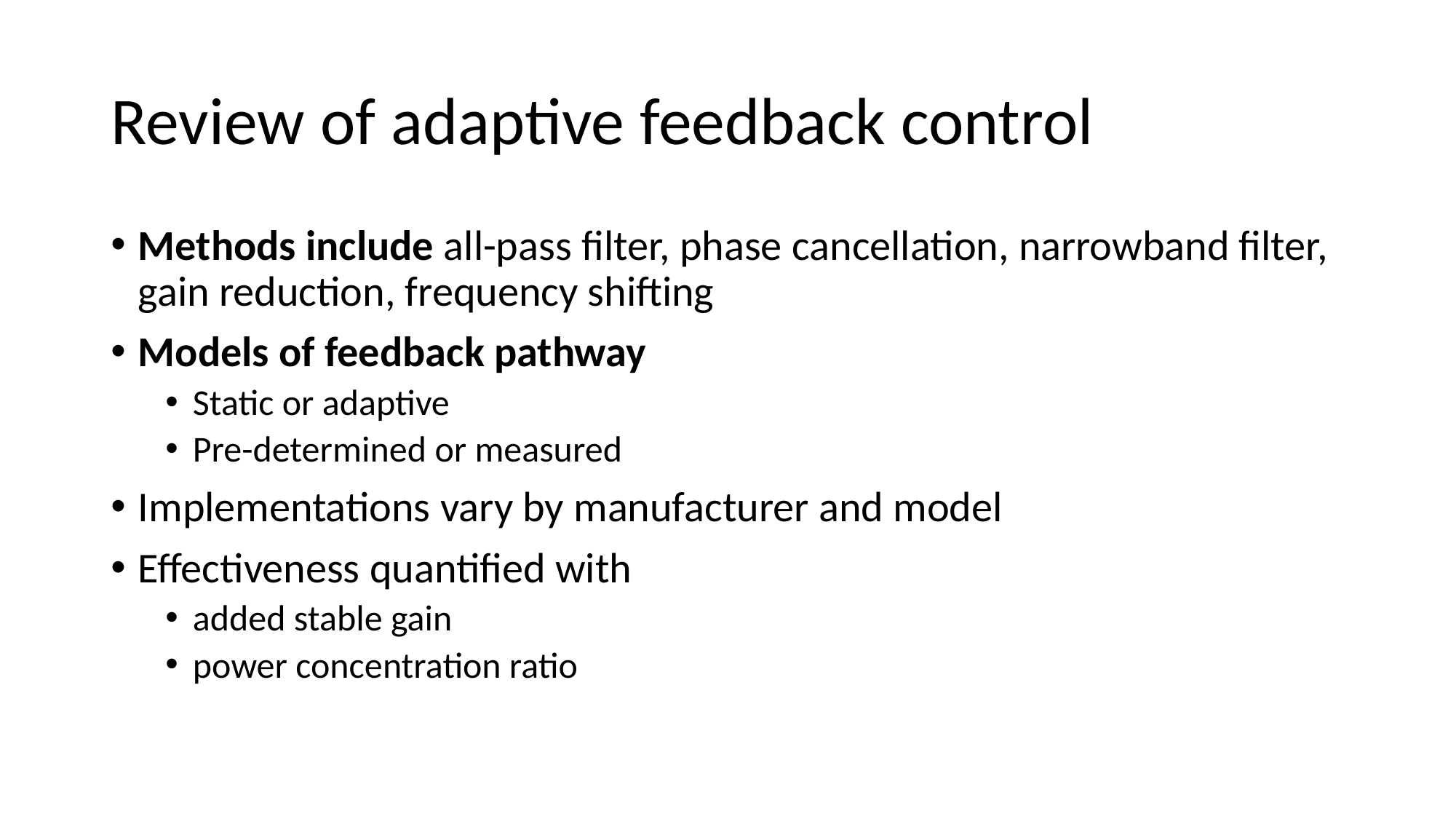

# Review of adaptive feedback control
Methods include all-pass filter, phase cancellation, narrowband filter, gain reduction, frequency shifting
Models of feedback pathway
Static or adaptive
Pre-determined or measured
Implementations vary by manufacturer and model
Effectiveness quantified with
added stable gain
power concentration ratio